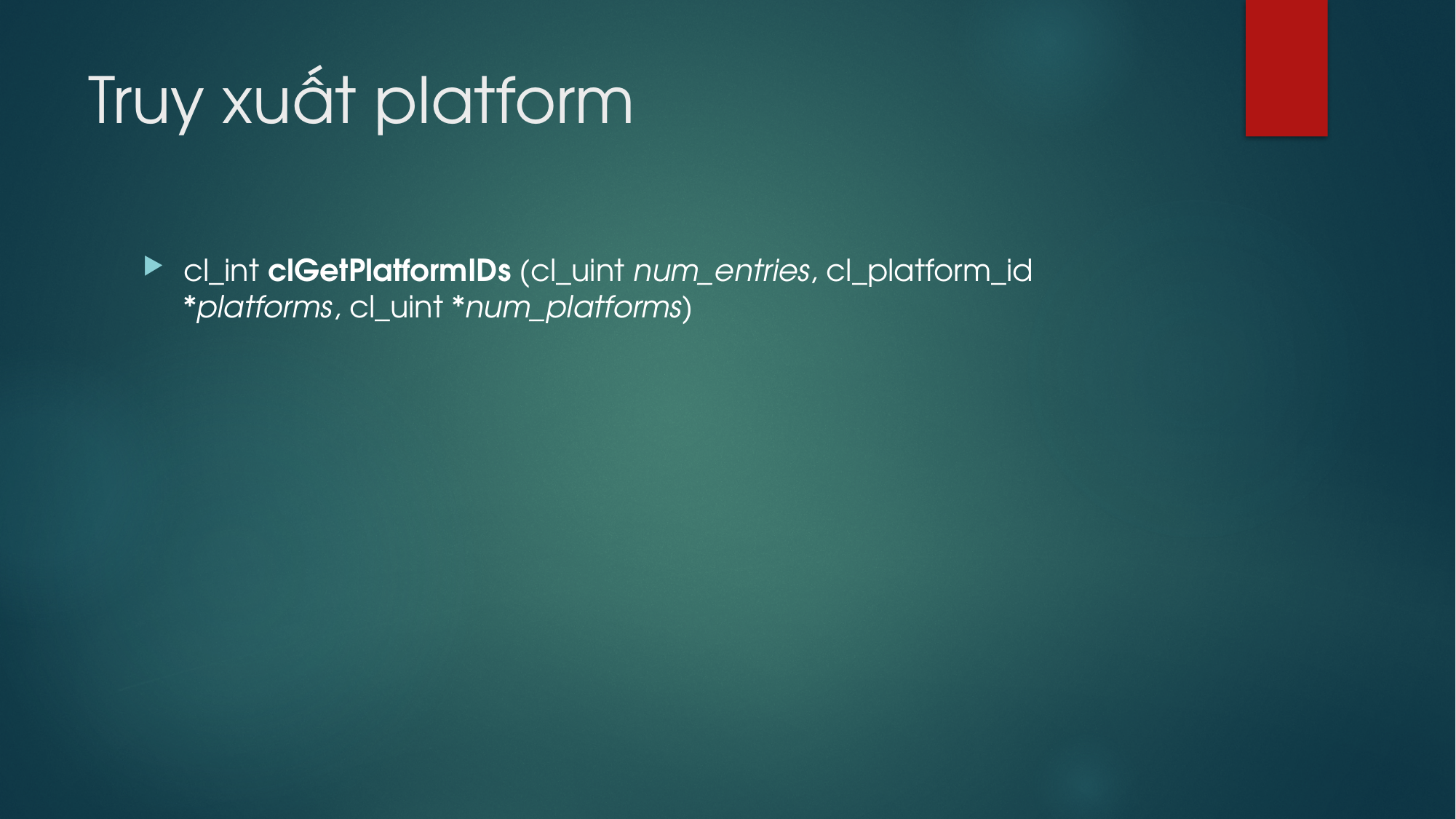

# Truy xuất platform
cl_int clGetPlatformIDs (cl_uint num_entries, cl_platform_id *platforms, cl_uint *num_platforms)